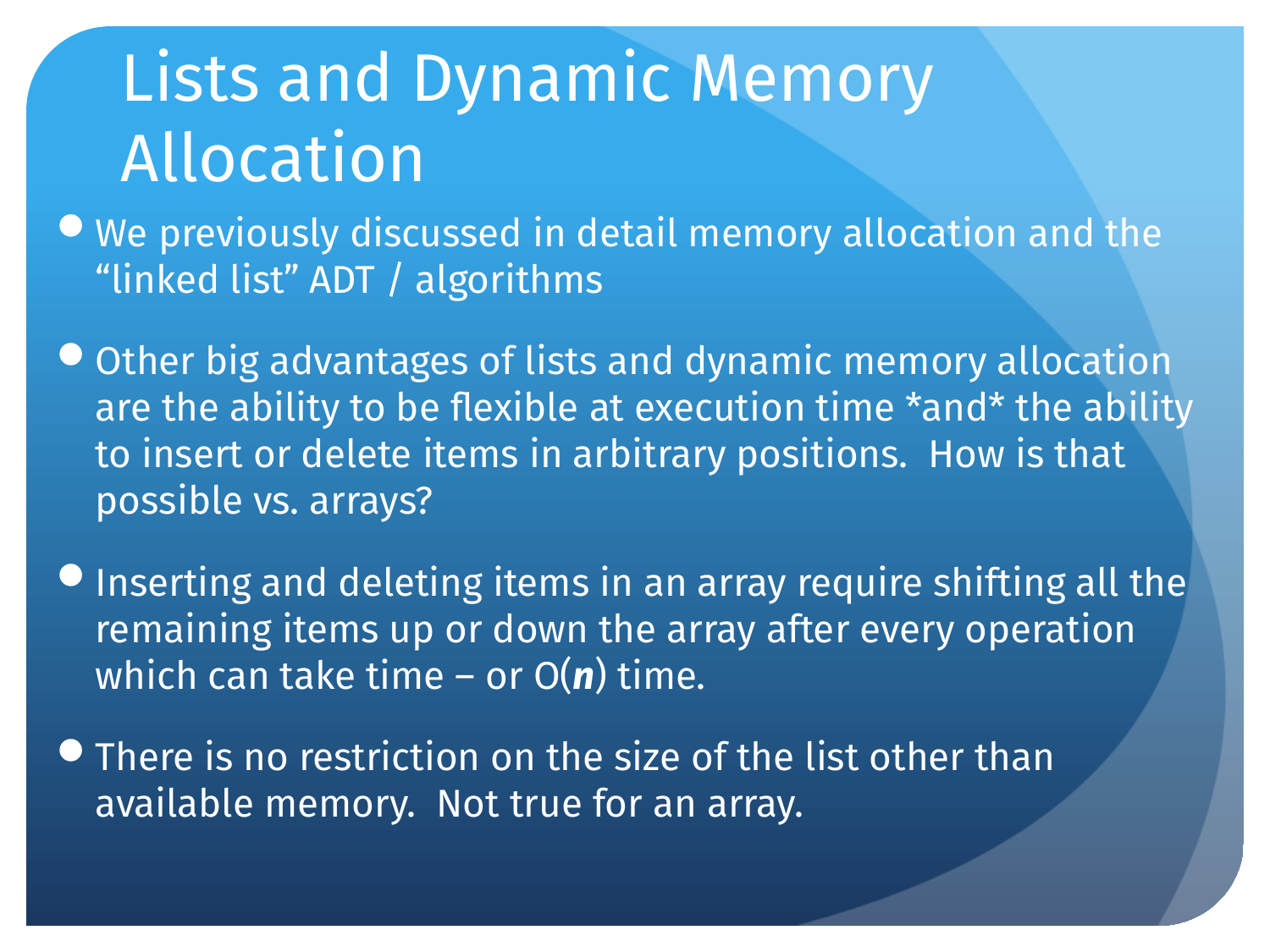

# Lists and Dynamic Memory Allocation
We previously discussed in detail memory allocation and the “linked list” ADT / algorithms
Other big advantages of lists and dynamic memory allocation are the ability to be flexible at execution time *and* the ability  to insert or delete items in arbitrary positions.  How is that possible vs. arrays?
Inserting and deleting items in an array require shifting all the remaining items up or down the array after every operation which can take time – or O(n) time.
There is no restriction on the size of the list other than available memory.  Not true for an array.